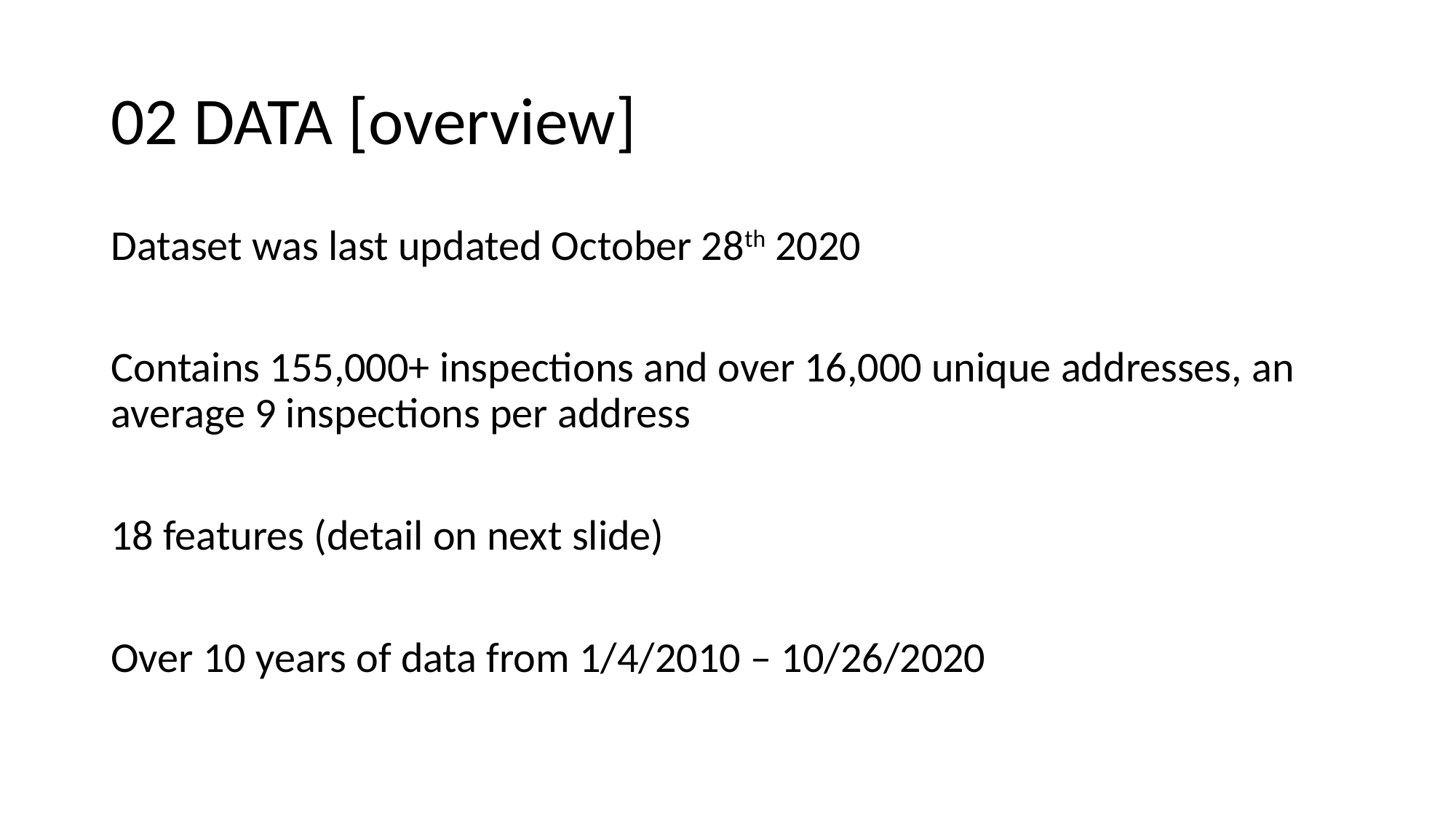

# 02 DATA [overview]
Dataset was last updated October 28th 2020

Contains 155,000+ inspections and over 16,000 unique addresses, an average 9 inspections per address

18 features (detail on next slide)

Over 10 years of data from 1/4/2010 – 10/26/2020